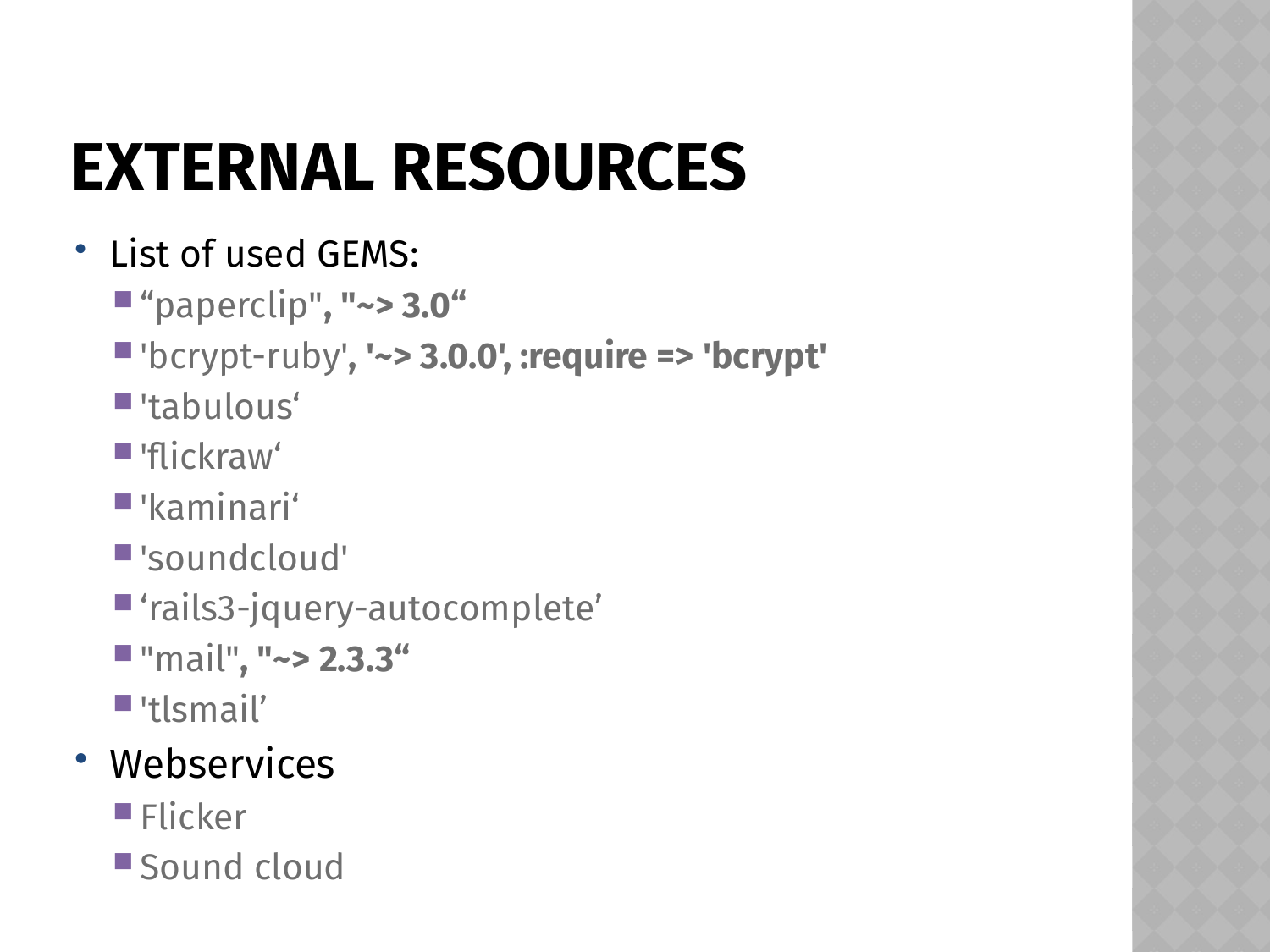

# EXTERNAL RESOURCES
List of used GEMS:
“paperclip", "~> 3.0“
'bcrypt-ruby', '~> 3.0.0', :require => 'bcrypt'
'tabulous‘
'flickraw‘
'kaminari‘
'soundcloud'
‘rails3-jquery-autocomplete’
"mail", "~> 2.3.3“
'tlsmail’
Webservices
Flicker
Sound cloud